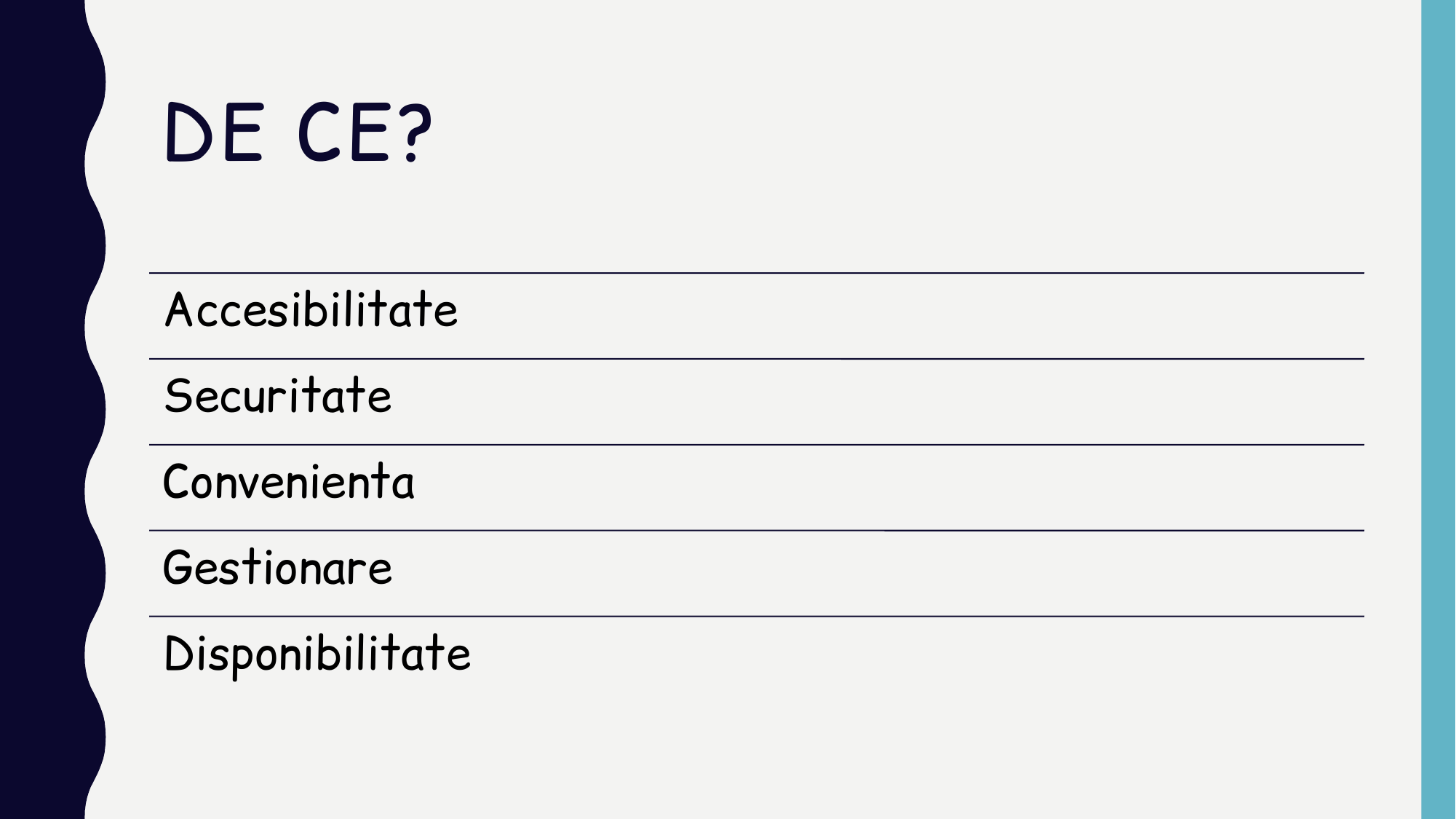

# De ce?
Accesibilitate
Securitate
Convenienta
Gestionare
Disponibilitate